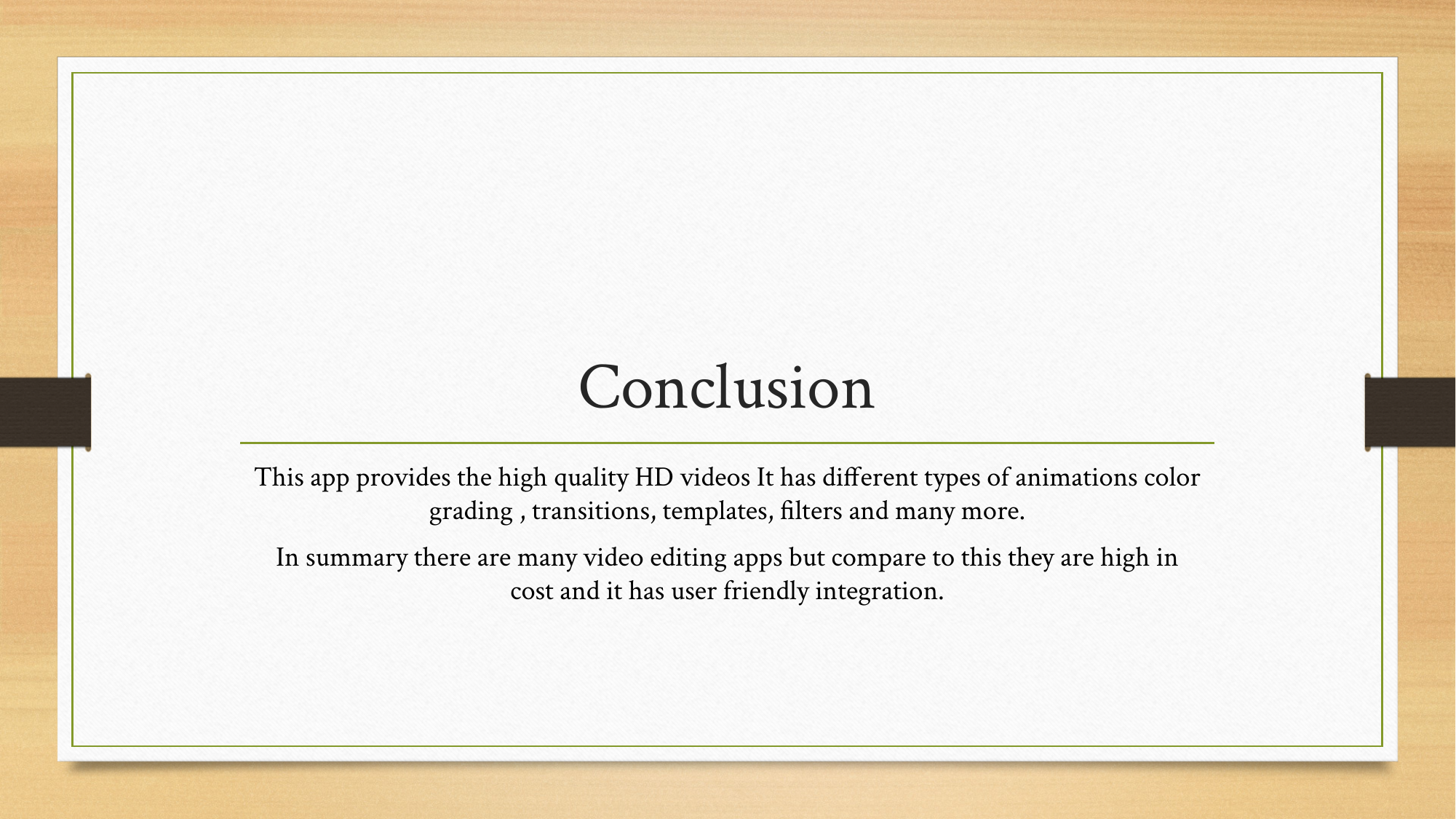

# Conclusion
This app provides the high quality HD videos It has different types of animations color grading , transitions, templates, filters and many more.
In summary there are many video editing apps but compare to this they are high in cost and it has user friendly integration.